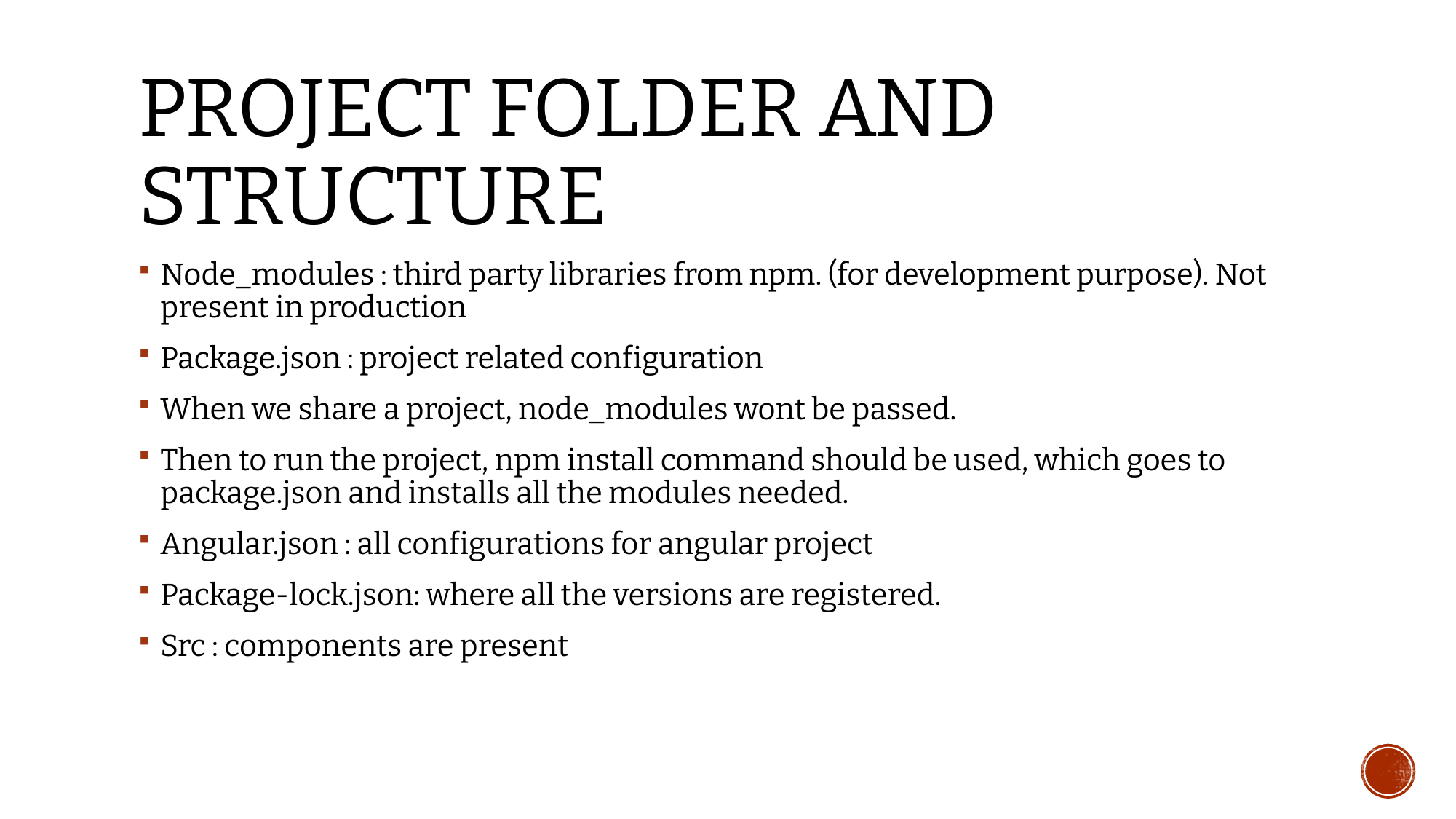

# Project folder and structure
Node_modules : third party libraries from npm. (for development purpose). Not present in production
Package.json : project related configuration
When we share a project, node_modules wont be passed.
Then to run the project, npm install command should be used, which goes to package.json and installs all the modules needed.
Angular.json : all configurations for angular project
Package-lock.json: where all the versions are registered.
Src : components are present